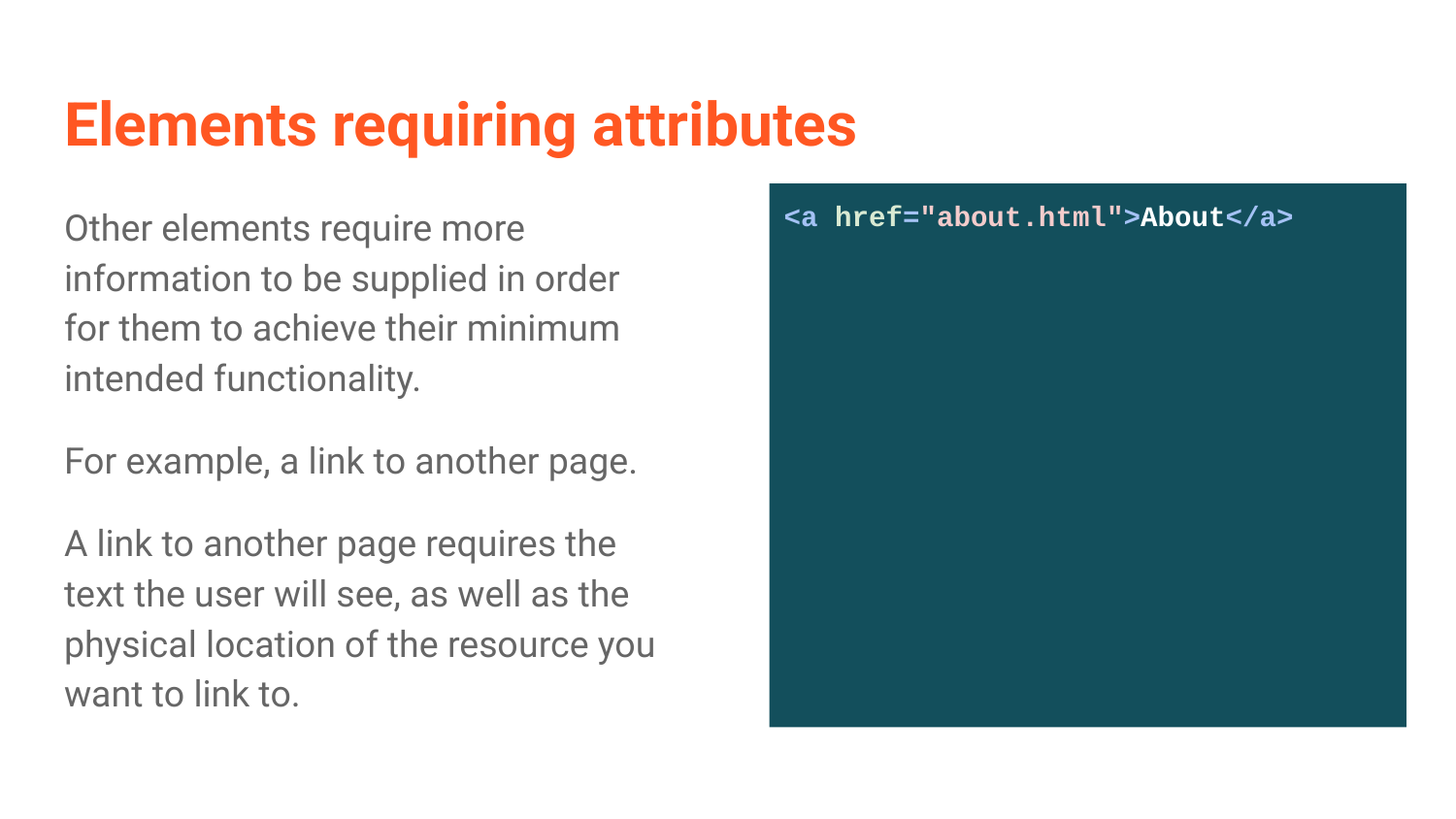

# Elements requiring attributes
Other elements require more information to be supplied in order for them to achieve their minimum intended functionality.
For example, a link to another page.
A link to another page requires the text the user will see, as well as the physical location of the resource you want to link to.
<a href="about.html">About</a>